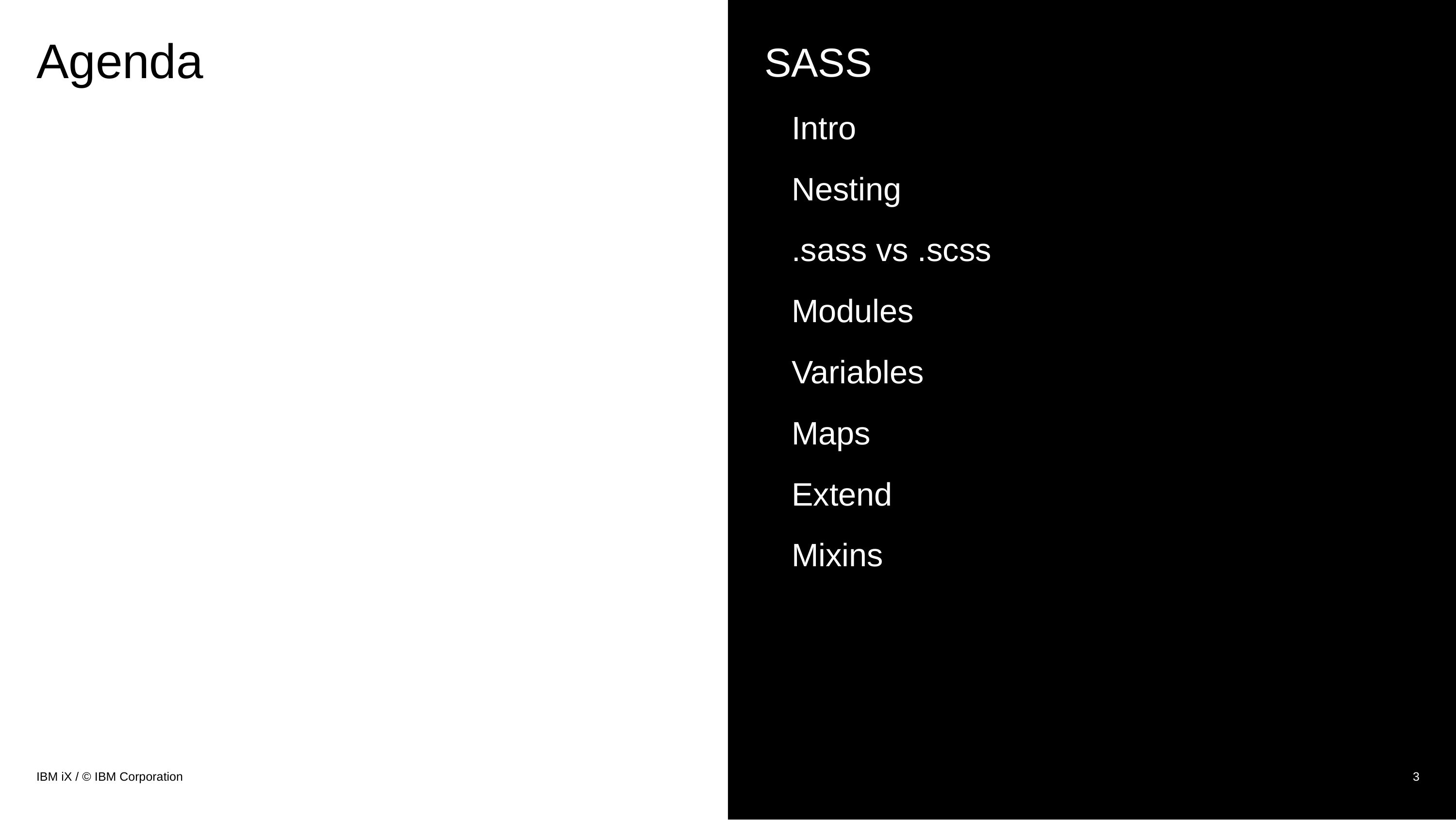

# Agenda
SASS
Intro
Nesting
.sass vs .scss
Modules
Variables
Maps
Extend
Mixins

IBM iX / © IBM Corporation
3